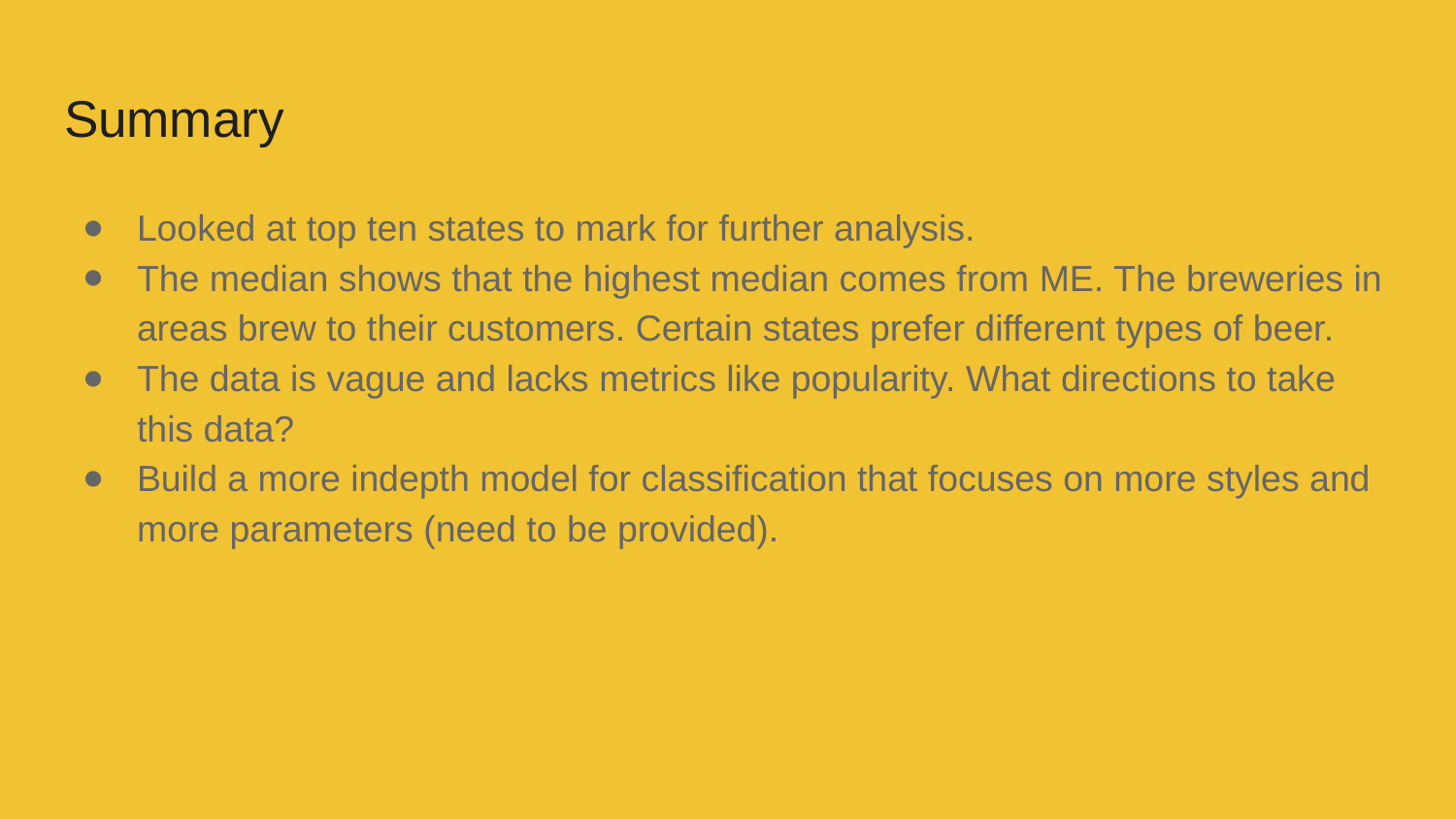

# Summary
Looked at top ten states to mark for further analysis.
The median shows that the highest median comes from ME. The breweries in areas brew to their customers. Certain states prefer different types of beer.
The data is vague and lacks metrics like popularity. What directions to take this data?
Build a more indepth model for classification that focuses on more styles and more parameters (need to be provided).